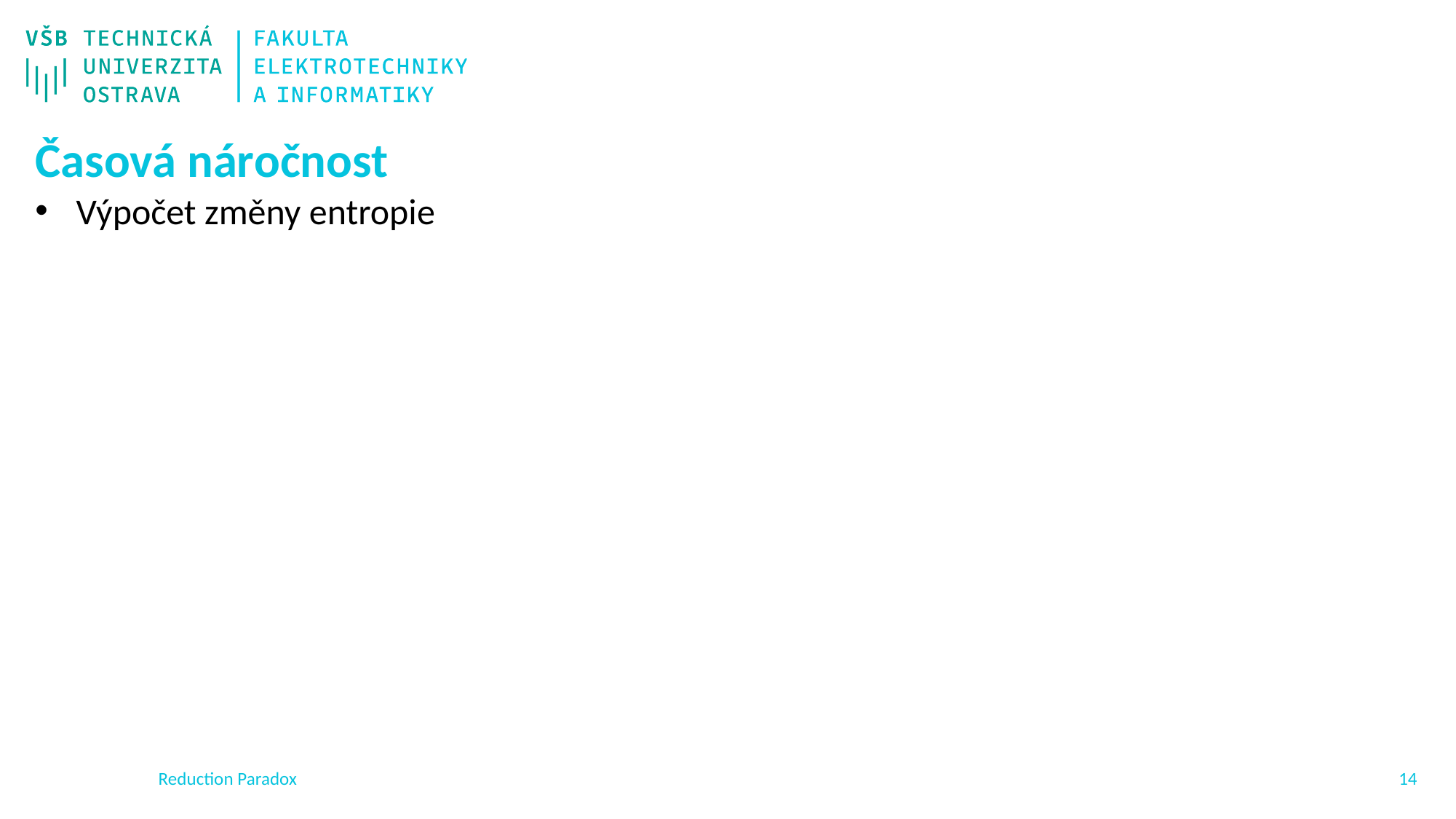

Časová náročnost
Výpočet změny entropie
Reduction Paradox
14